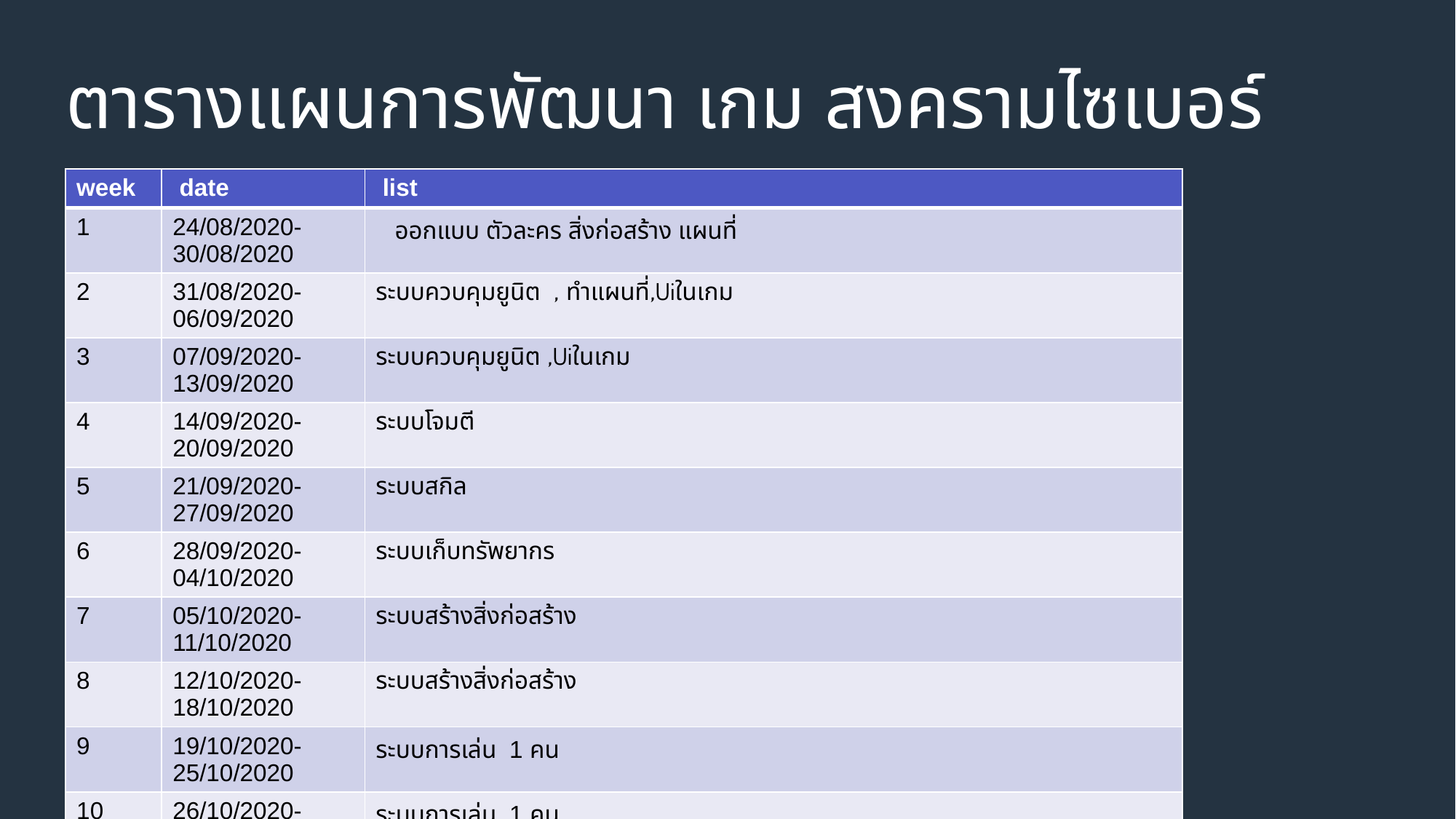

# ตารางแผนการพัฒนา เกม สงครามไซเบอร์
| week | date | list |
| --- | --- | --- |
| 1 | 24/08/2020-30/08/2020 | ออกแบบ ตัวละคร สิ่งก่อสร้าง แผนที่ |
| 2 | 31/08/2020-06/09/2020 | ระบบควบคุมยูนิต , ทำแผนที่,Uiในเกม |
| 3 | 07/09/2020-13/09/2020 | ระบบควบคุมยูนิต ,Uiในเกม |
| 4 | 14/09/2020-20/09/2020 | ระบบโจมตี |
| 5 | 21/09/2020-27/09/2020 | ระบบสกิล |
| 6 | 28/09/2020-04/10/2020 | ระบบเก็บทรัพยากร |
| 7 | 05/10/2020-11/10/2020 | ระบบสร้างสิ่งก่อสร้าง |
| 8 | 12/10/2020-18/10/2020 | ระบบสร้างสิ่งก่อสร้าง |
| 9 | 19/10/2020-25/10/2020 | ระบบการเล่น 1 คน |
| 10 | 26/10/2020-01/11/2020 | ระบบการเล่น 1 คน |
| 11 | 02/11/2020-08/11/2020 | ระบบการเล่น 1 คน |
| 12 | 09/11/2020 | final test |